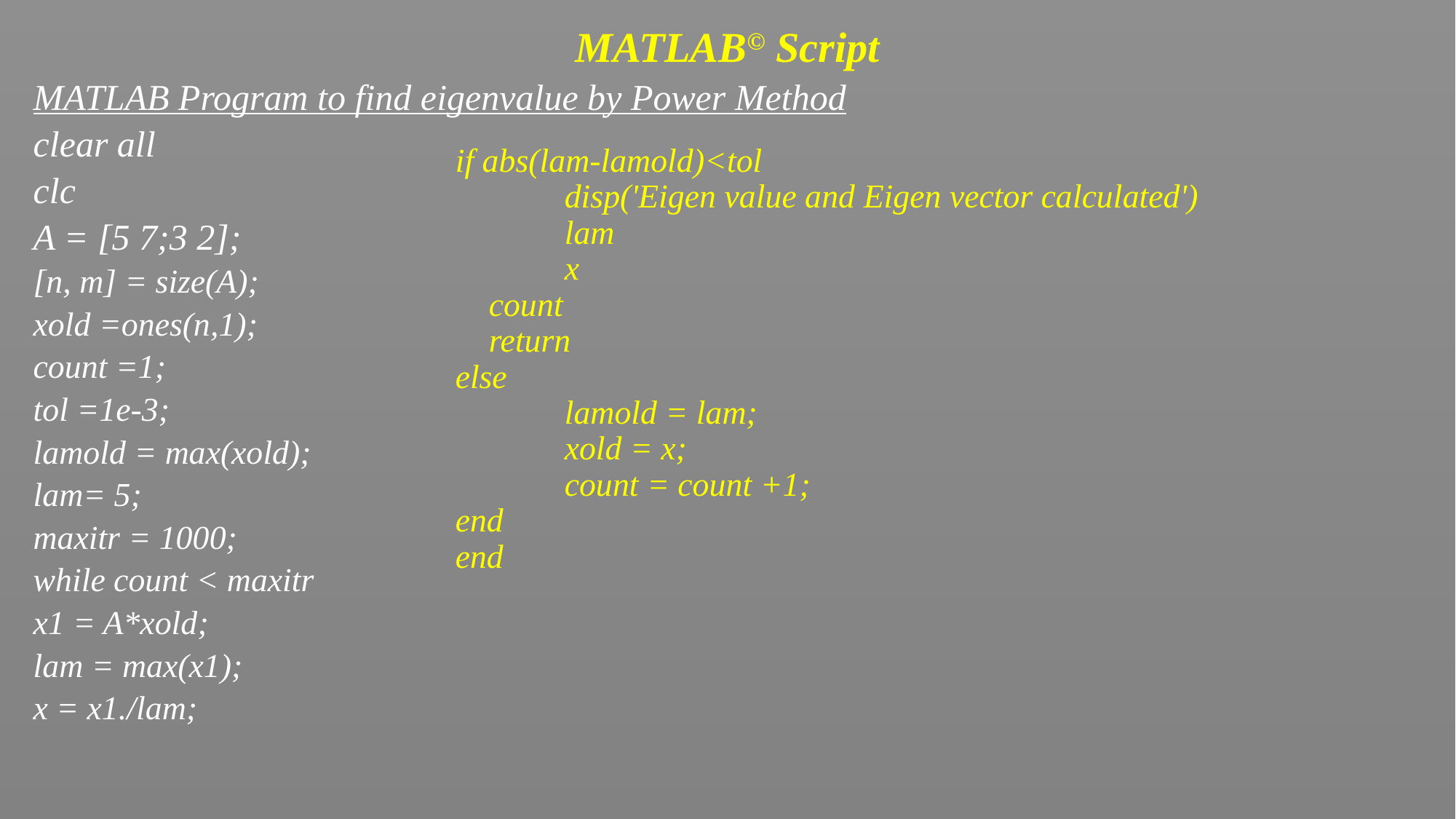

# MATLAB© Script
MATLAB Program to find eigenvalue by Power Method
clear all
clc
A = [5 7;3 2];
[n, m] = size(A);
xold =ones(n,1);
count =1;
tol =1e-3;
lamold = max(xold);
lam= 5;
maxitr = 1000;
while count < maxitr
x1 = A*xold;
lam = max(x1);
x = x1./lam;

if abs(lam-lamold)<tol
	disp('Eigen value and Eigen vector calculated')
	lam
	x
    count
    return
else
	lamold = lam;
	xold = x;
	count = count +1;
end
end